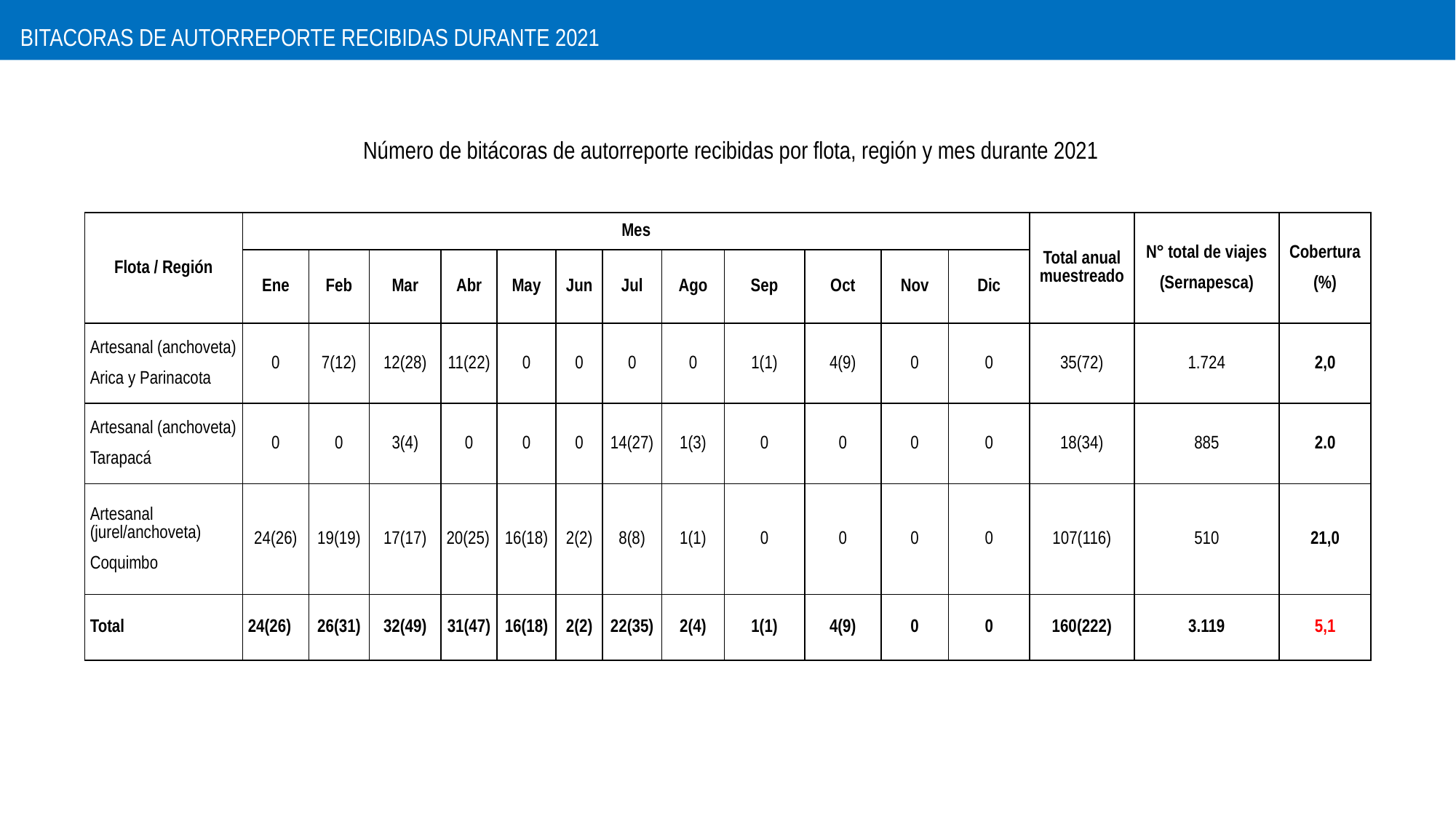

BITACORAS DE AUTORREPORTE RECIBIDAS DURANTE 2021
Número de bitácoras de autorreporte recibidas por flota, región y mes durante 2021
| Flota / Región | Mes |  |  |  |  |  |  |  |  |  |  |  | Total anual muestreado | N° total de viajes (Sernapesca) | Cobertura (%) |
| --- | --- | --- | --- | --- | --- | --- | --- | --- | --- | --- | --- | --- | --- | --- | --- |
|  | Ene | Feb | Mar | Abr | May | Jun | Jul | Ago | Sep | Oct | Nov | Dic |  |  |  |
| Artesanal (anchoveta) Arica y Parinacota | 0 | 7(12) | 12(28) | 11(22) | 0 | 0 | 0 | 0 | 1(1) | 4(9) | 0 | 0 | 35(72) | 1.724 | 2,0 |
| Artesanal (anchoveta) Tarapacá | 0 | 0 | 3(4) | 0 | 0 | 0 | 14(27) | 1(3) | 0 | 0 | 0 | 0 | 18(34) | 885 | 2.0 |
| Artesanal (jurel/anchoveta) Coquimbo | 24(26) | 19(19) | 17(17) | 20(25) | 16(18) | 2(2) | 8(8) | 1(1) | 0 | 0 | 0 | 0 | 107(116) | 510 | 21,0 |
| Total | 24(26) | 26(31) | 32(49) | 31(47) | 16(18) | 2(2) | 22(35) | 2(4) | 1(1) | 4(9) | 0 | 0 | 160(222) | 3.119 | 5,1 |